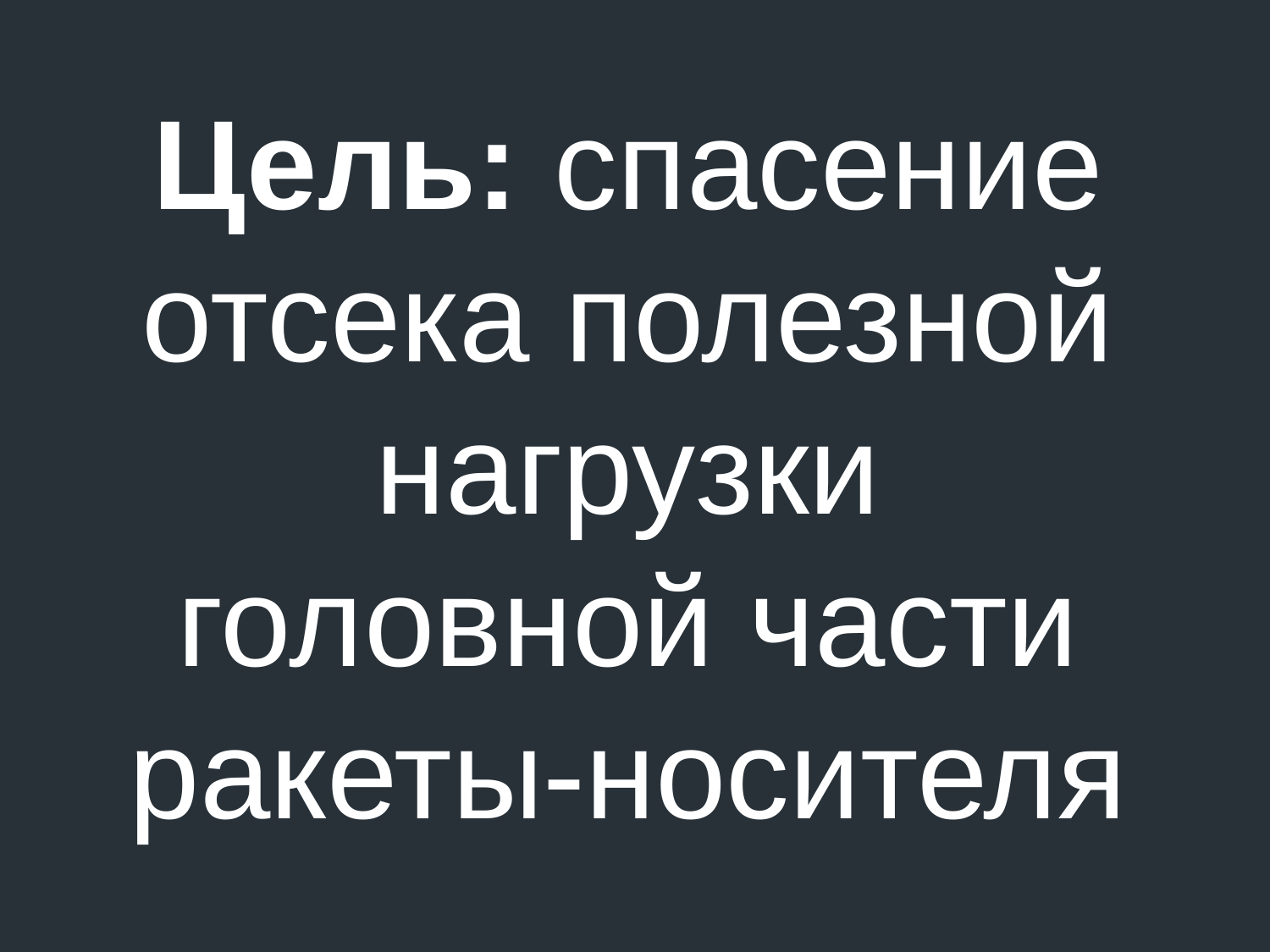

Цель: спасение отсека полезной нагрузки головной части ракеты-носителя